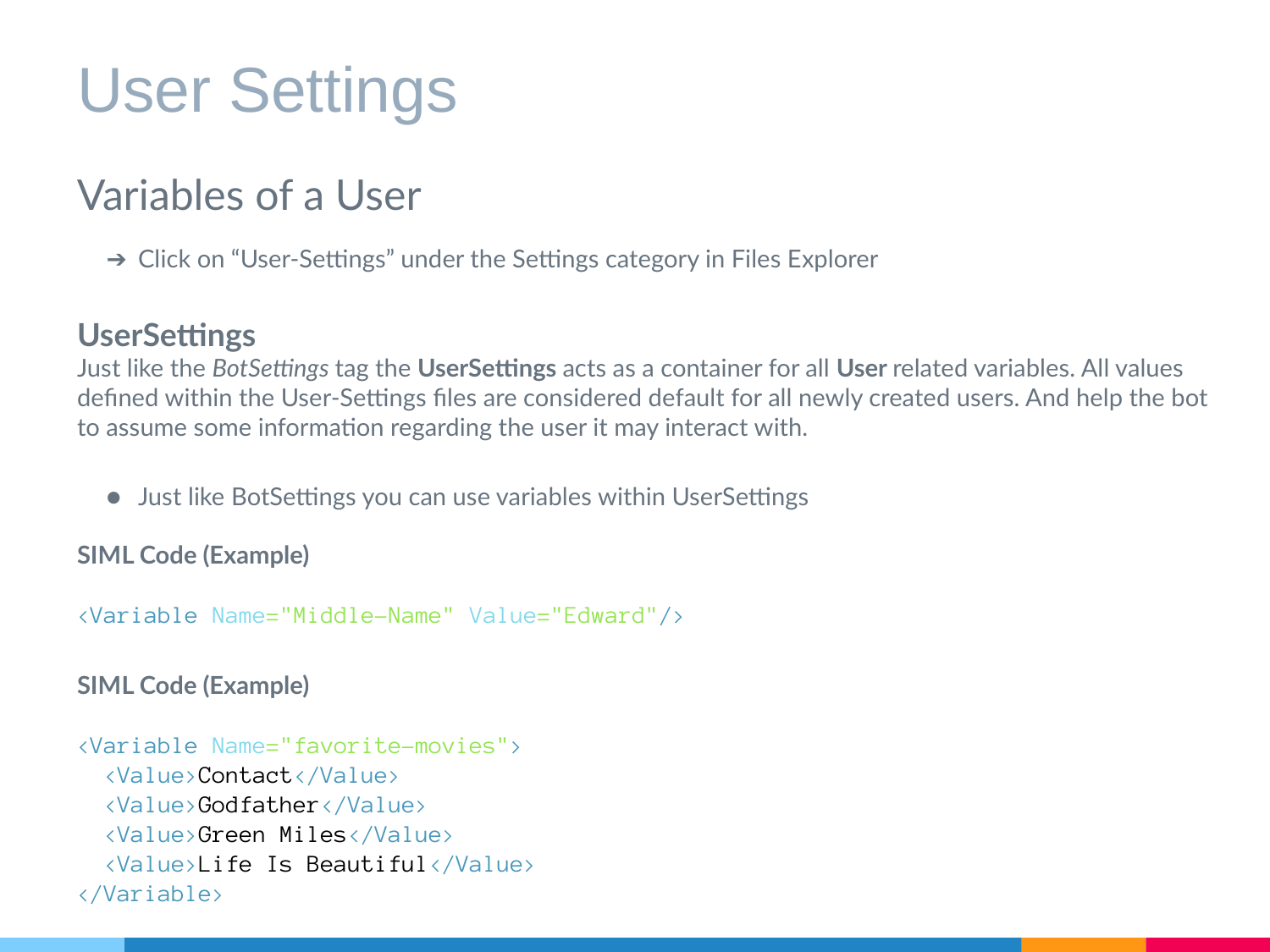

# User Settings
Variables of a User
Click on “User-Settings” under the Settings category in Files Explorer

UserSettings
Just like the BotSettings tag the UserSettings acts as a container for all User related variables. All values defined within the User-Settings files are considered default for all newly created users. And help the bot to assume some information regarding the user it may interact with.
Just like BotSettings you can use variables within UserSettings

SIML Code (Example)

<Variable Name="Middle-Name" Value="Edward"/>

SIML Code (Example)

<Variable Name="favorite-movies">
  <Value>Contact</Value>
  <Value>Godfather</Value>
  <Value>Green Miles</Value>
  <Value>Life Is Beautiful</Value>
</Variable>